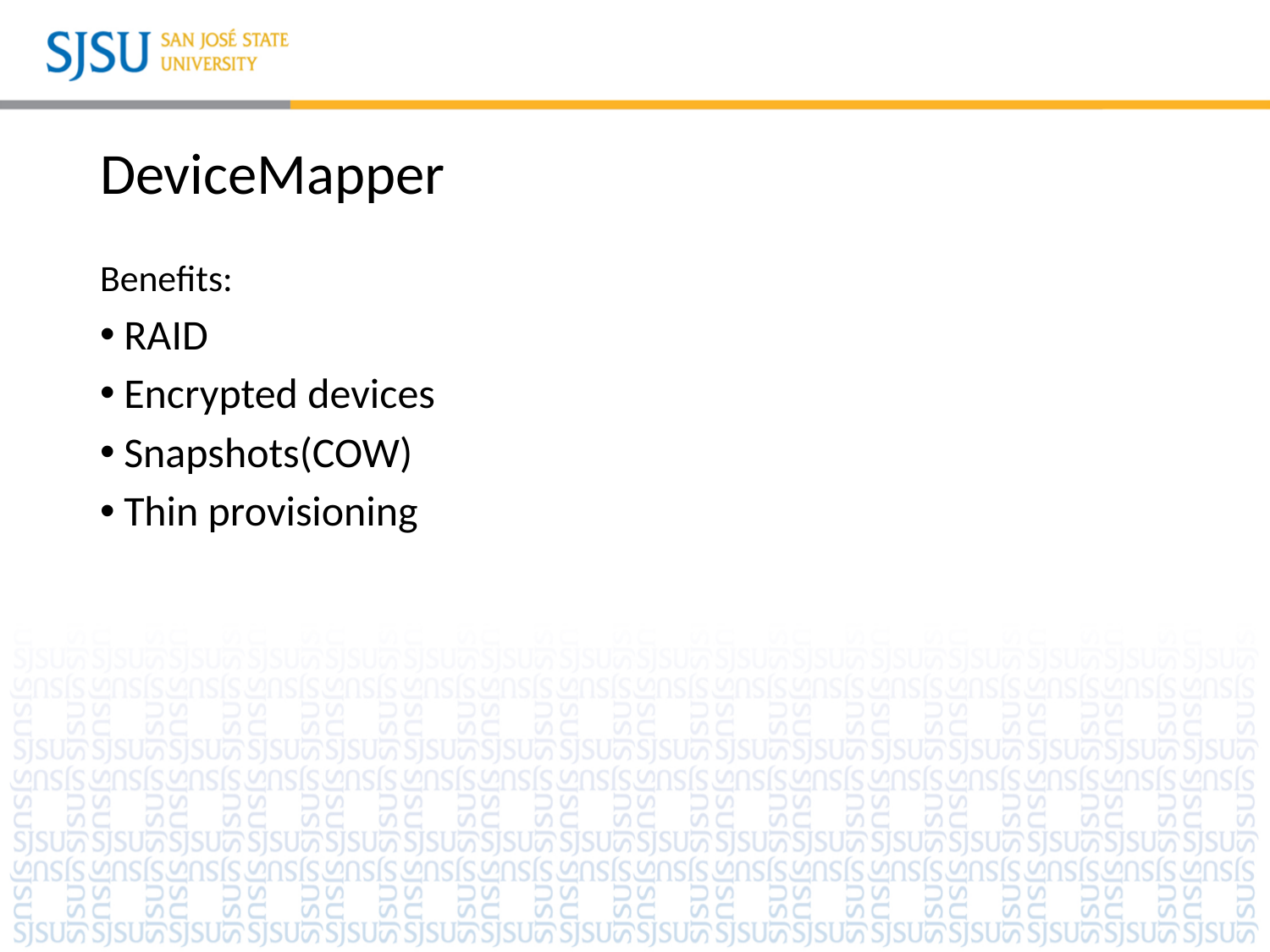

# DeviceMapper
Benefits:
RAID
Encrypted devices
Snapshots(COW)
Thin provisioning